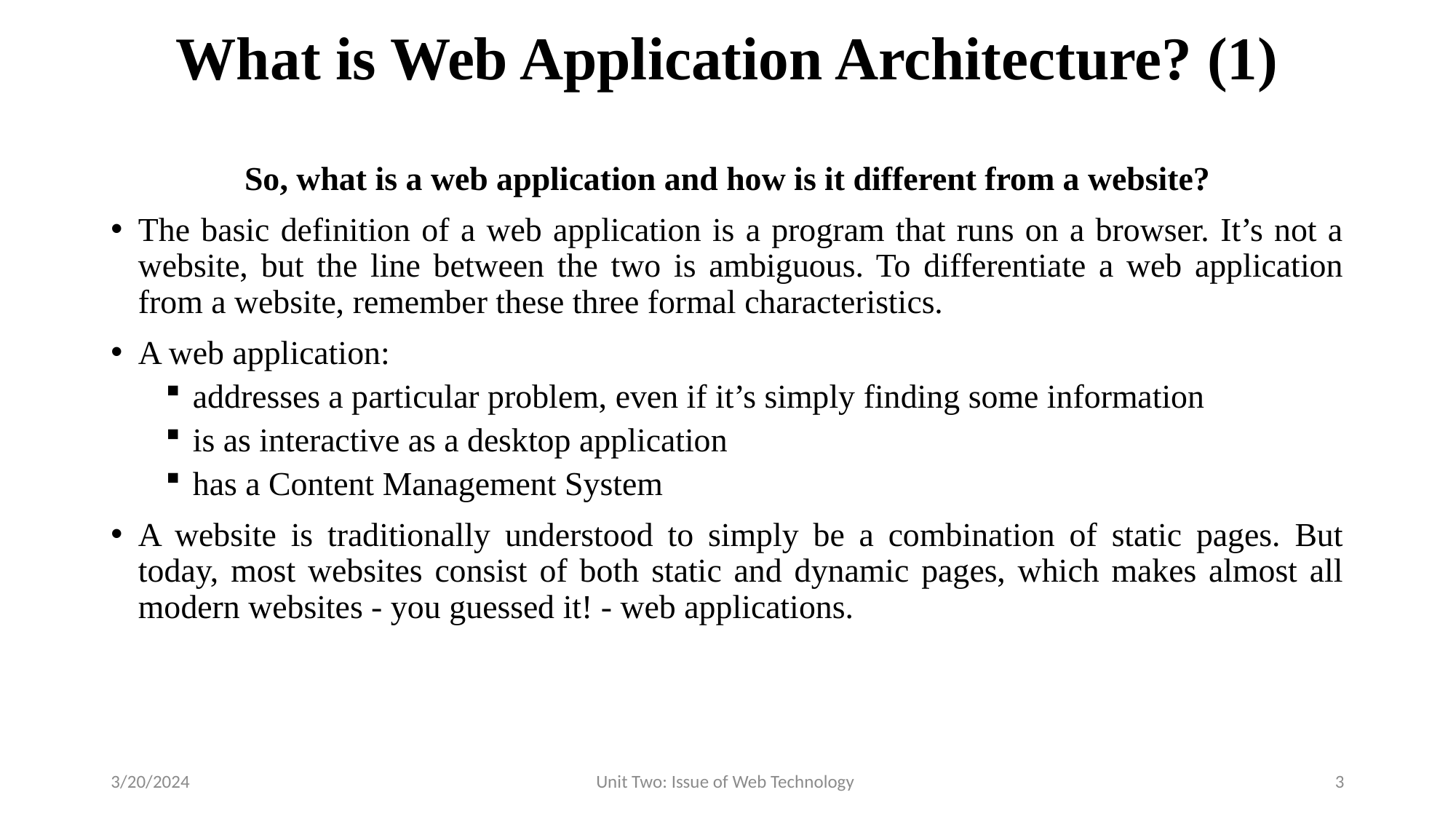

# What is Web Application Architecture? (1)
So, what is a web application and how is it different from a website?
The basic definition of a web application is a program that runs on a browser. It’s not a website, but the line between the two is ambiguous. To differentiate a web application from a website, remember these three formal characteristics.
A web application:
addresses a particular problem, even if it’s simply finding some information
is as interactive as a desktop application
has a Content Management System
A website is traditionally understood to simply be a combination of static pages. But today, most websites consist of both static and dynamic pages, which makes almost all modern websites - you guessed it! - web applications.
3/20/2024
Unit Two: Issue of Web Technology
3